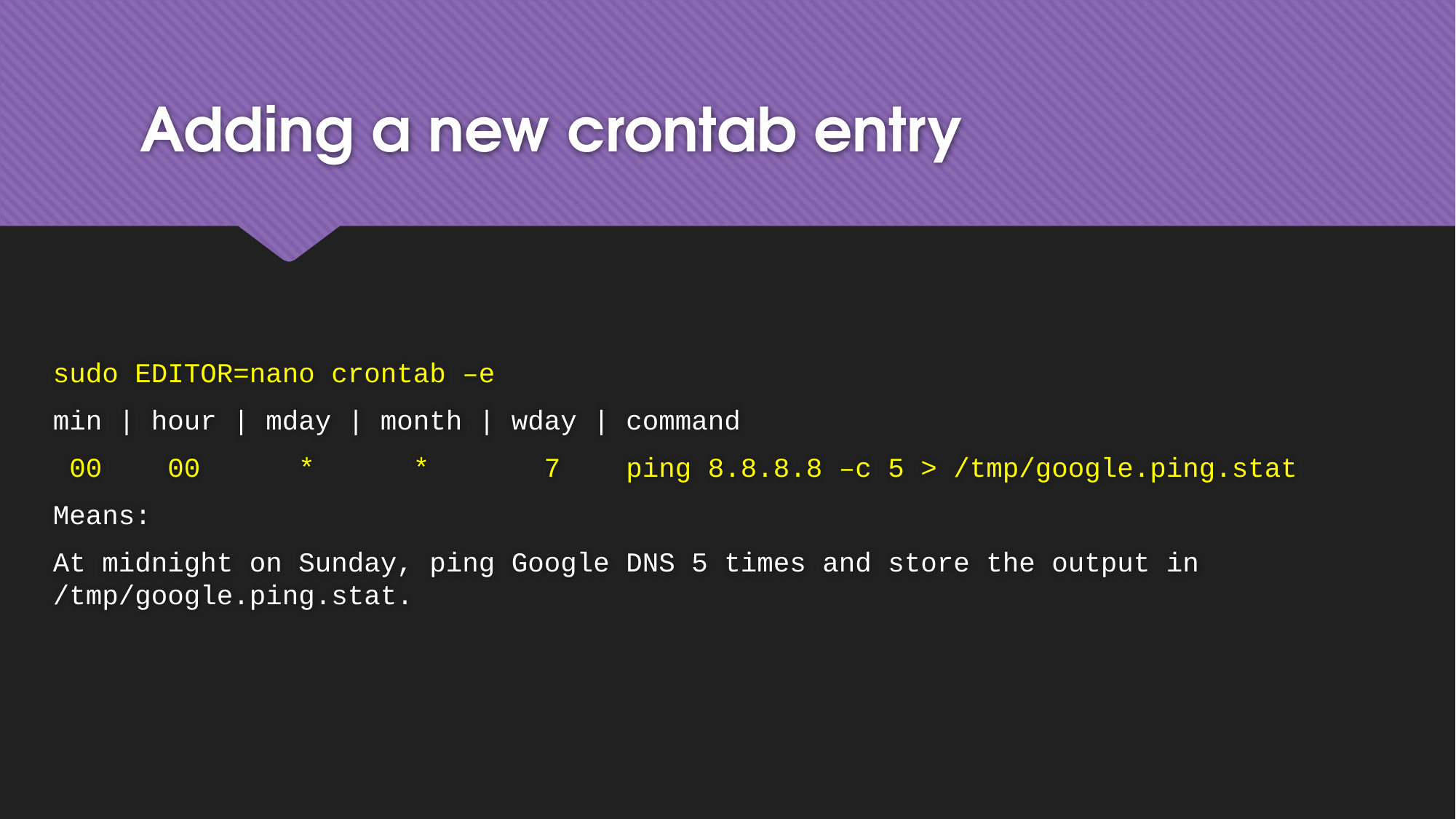

# Adding a new crontab entry
sudo EDITOR=nano crontab –e
min | hour | mday | month | wday | command
 00    00      *      *       7    ping 8.8.8.8 –c 5 > /tmp/google.ping.stat
Means:
At midnight on Sunday, ping Google DNS 5 times and store the output in /tmp/google.ping.stat.